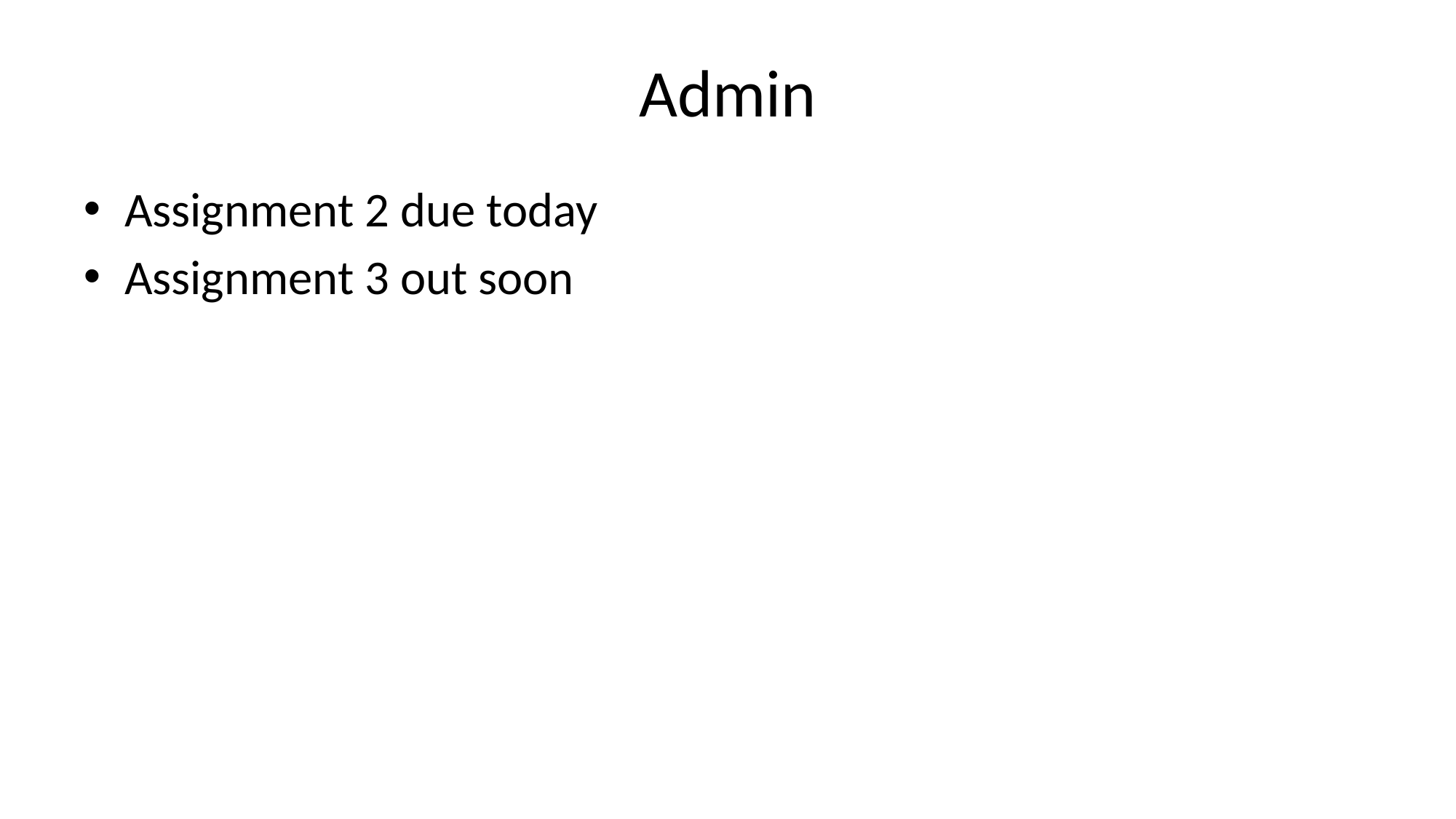

# Admin
Assignment 2 due today
Assignment 3 out soon